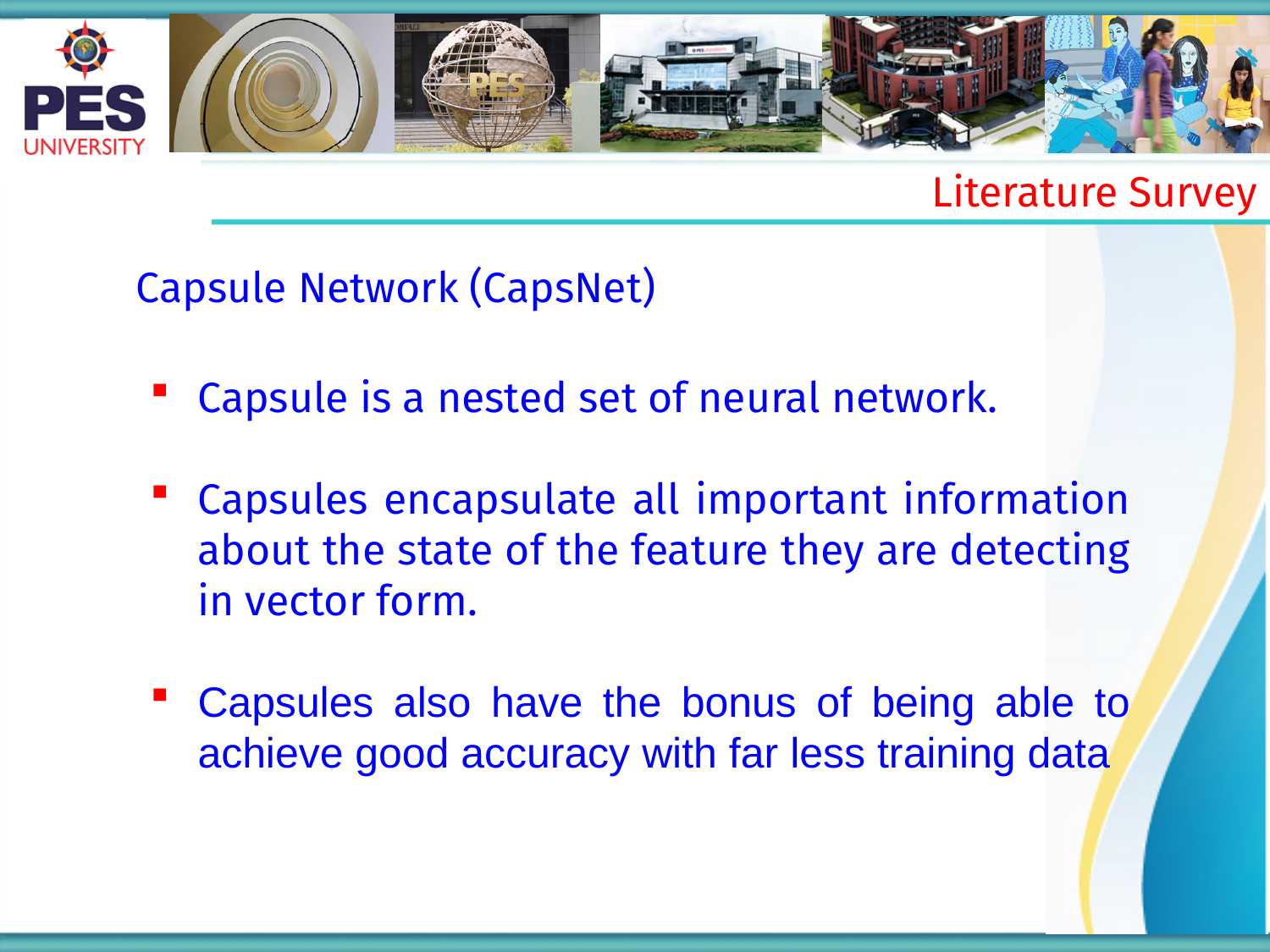

Literature Survey

Capsule Network (CapsNet)

Capsule is a nested set of neural network.

Capsules encapsulate all important information about the state of the feature they are detecting in vector form.

Capsules also have the bonus of being able to achieve good accuracy with far less training data